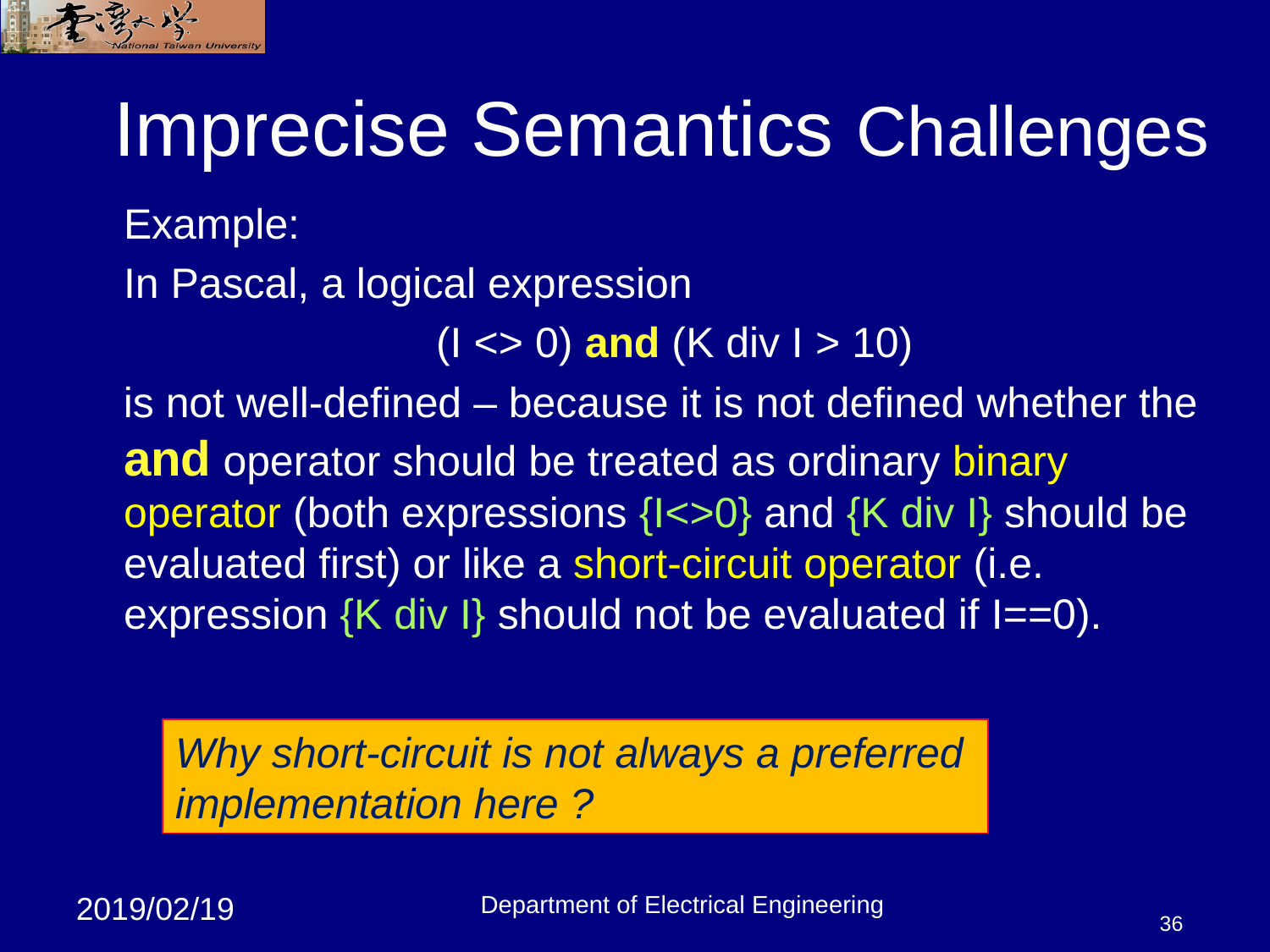

36
Imprecise Semantics Challenges
	Example:
	In Pascal, a logical expression
	(I <> 0) and (K div I > 10)
    is not well-defined – because it is not defined whether the and operator should be treated as ordinary binary operator (both expressions {I<>0} and {K div I} should be evaluated first) or like a short-circuit operator (i.e. expression {K div I} should not be evaluated if I==0).
Why short-circuit is not always a preferred
implementation here ?
Department of Electrical Engineering